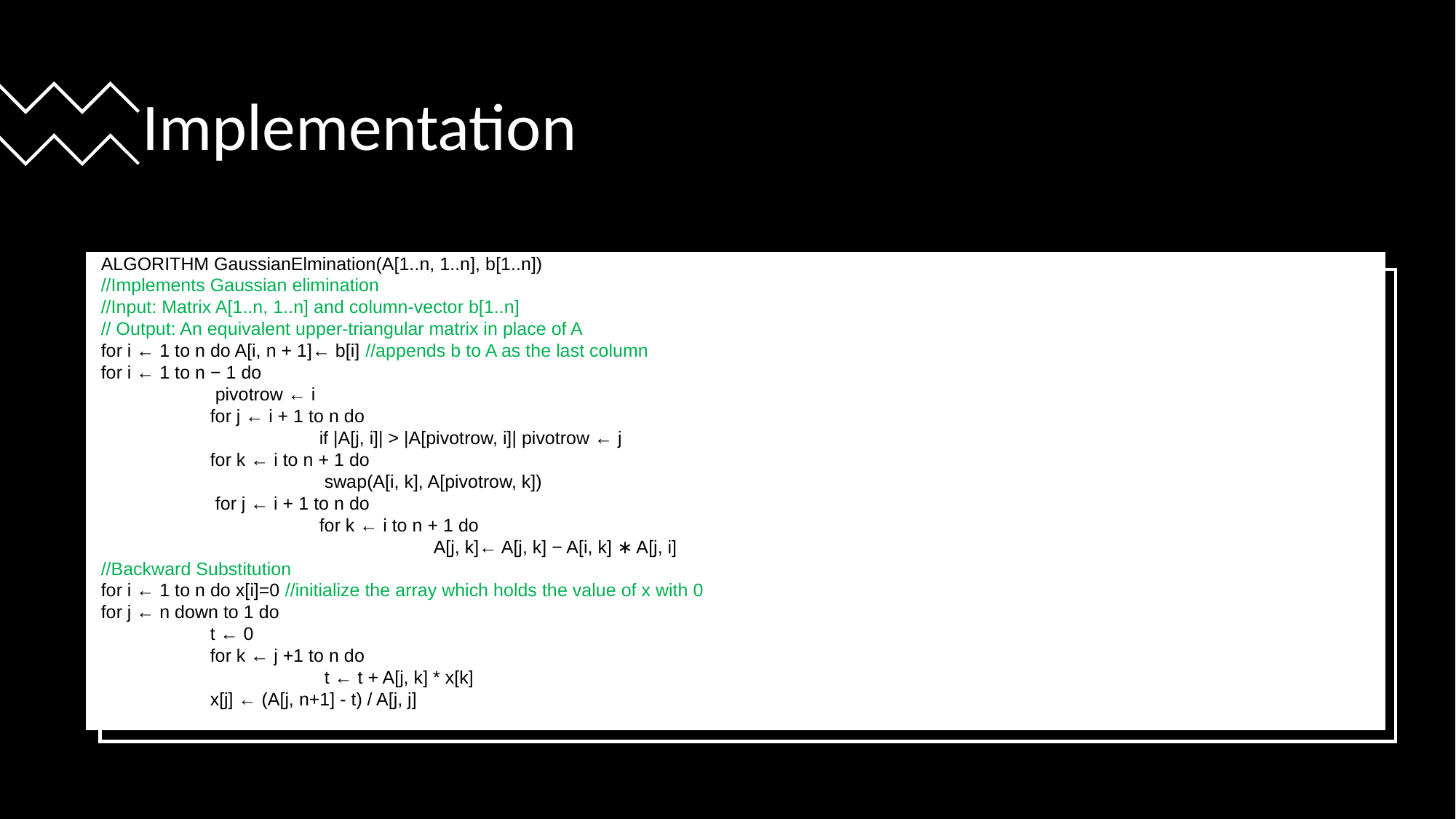

# Implementation

ALGORITHM GaussianElmination(A[1..n, 1..n], b[1..n])
//Implements Gaussian elimination
//Input: Matrix A[1..n, 1..n] and column-vector b[1..n]
// Output: An equivalent upper-triangular matrix in place of A
for i ← 1 to n do A[i, n + 1]← b[i] //appends b to A as the last column
for i ← 1 to n − 1 do
	 pivotrow ← i
 	for j ← i + 1 to n do
		if |A[j, i]| > |A[pivotrow, i]| pivotrow ← j
	for k ← i to n + 1 do
		 swap(A[i, k], A[pivotrow, k])
	 for j ← i + 1 to n do
		for k ← i to n + 1 do
			 A[j, k]← A[j, k] − A[i, k] ∗ A[j, i]
//Backward Substitution
for i ← 1 to n do x[i]=0 //initialize the array which holds the value of x with 0
for j ← n down to 1 do
	t ← 0
	for k ← j +1 to n do
		 t ← t + A[j, k] * x[k]
	x[j] ← (A[j, n+1] - t) / A[j, j]